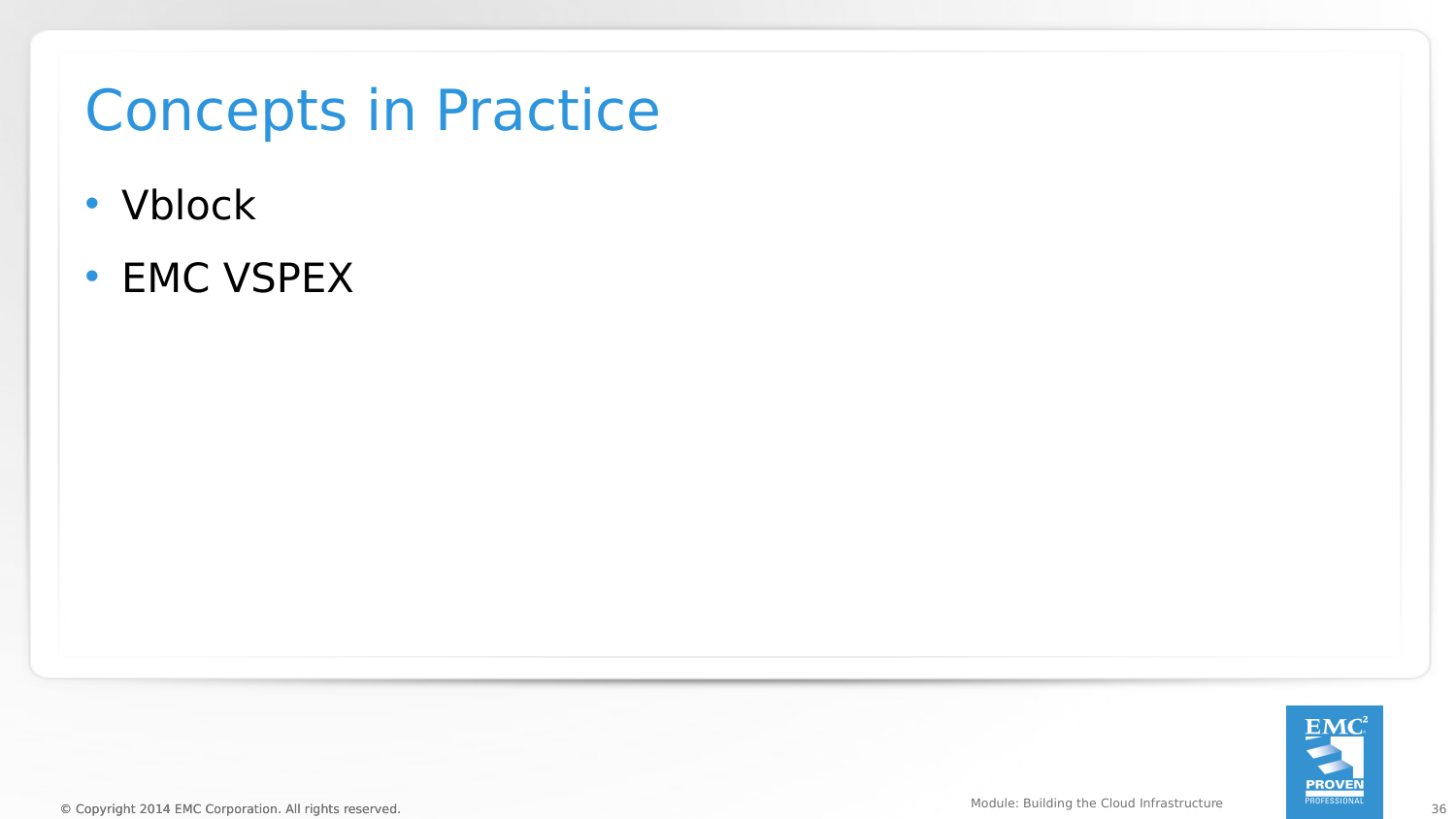

# Concepts in Practice
Vblock
EMC VSPEX

Module: Building the Cloud Infrastructure